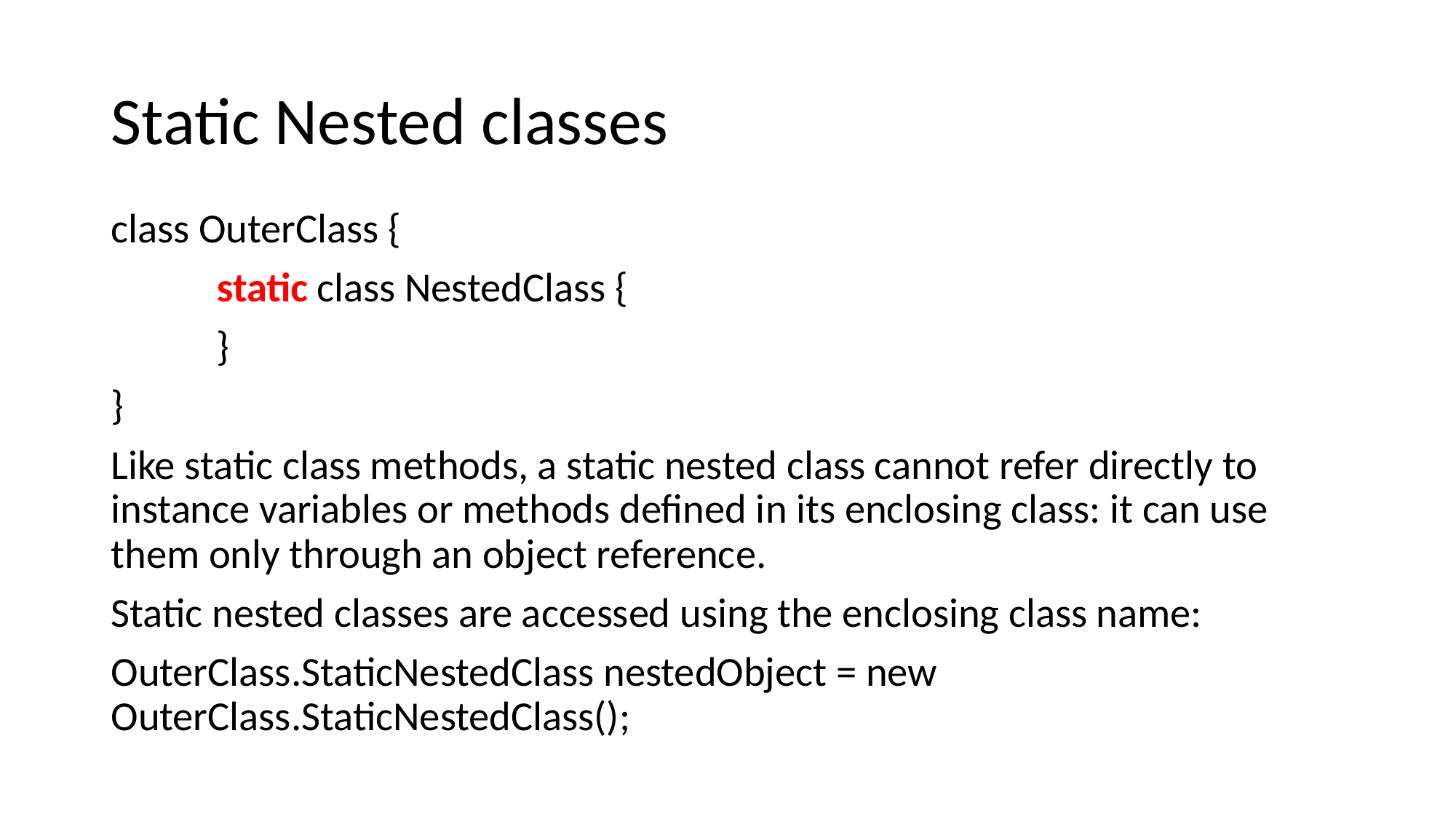

# Static Nested classes
class OuterClass {
	static class NestedClass {
	}
}
Like static class methods, a static nested class cannot refer directly to instance variables or methods defined in its enclosing class: it can use them only through an object reference.
Static nested classes are accessed using the enclosing class name:
OuterClass.StaticNestedClass nestedObject = new OuterClass.StaticNestedClass();